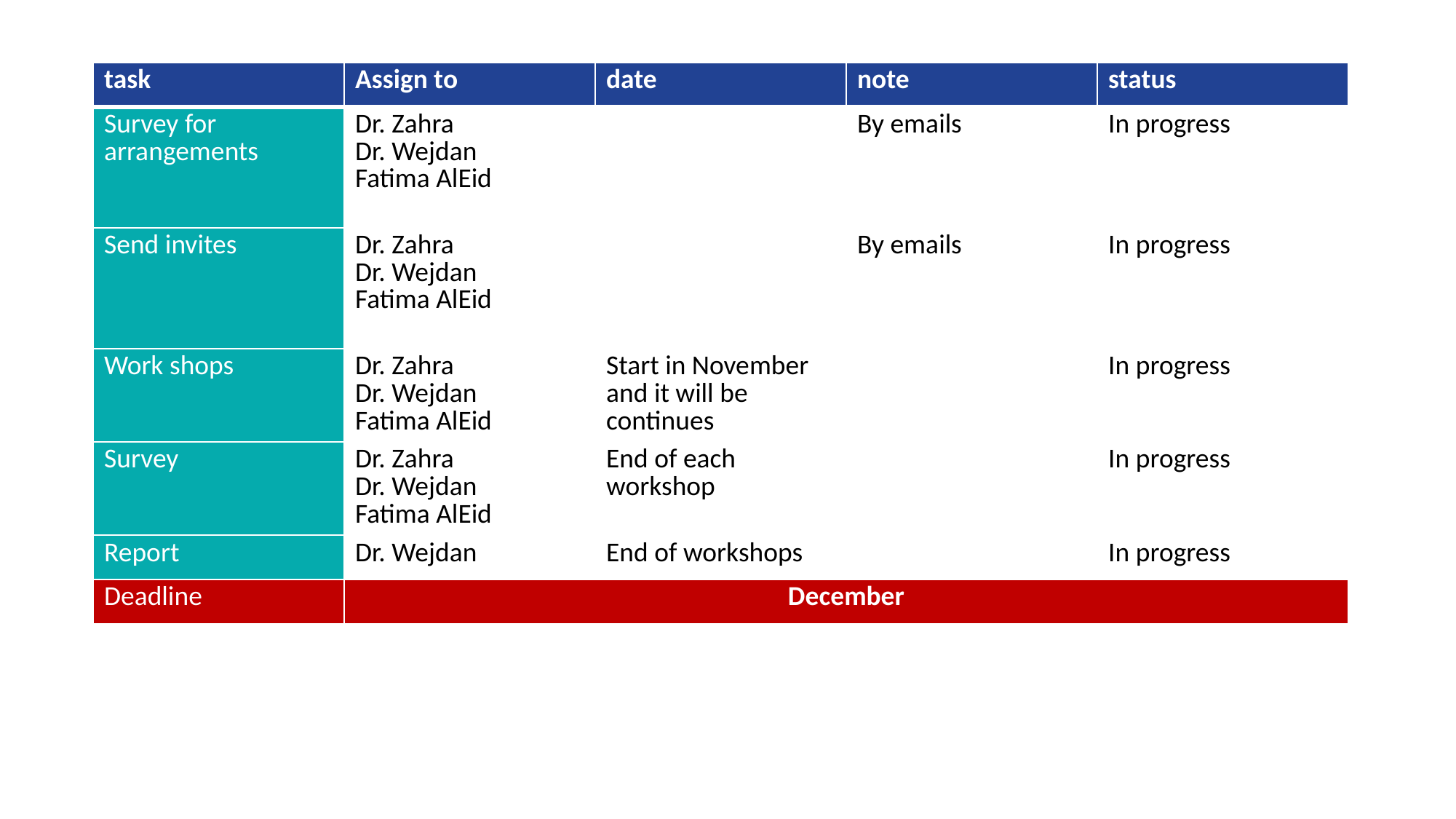

#
| task | Assign to | date | note | status |
| --- | --- | --- | --- | --- |
| Survey for arrangements | Dr. Zahra Dr. Wejdan Fatima AlEid |  | By emails | In progress |
| Send invites | Dr. Zahra Dr. Wejdan Fatima AlEid |  | By emails | In progress |
| Work shops | Dr. Zahra Dr. Wejdan Fatima AlEid | Start in November and it will be continues |  | In progress |
| Survey | Dr. Zahra Dr. Wejdan Fatima AlEid | End of each workshop |  | In progress |
| Report | Dr. Wejdan | End of workshops |  | In progress |
| Deadline | December | End Of October |  |  |